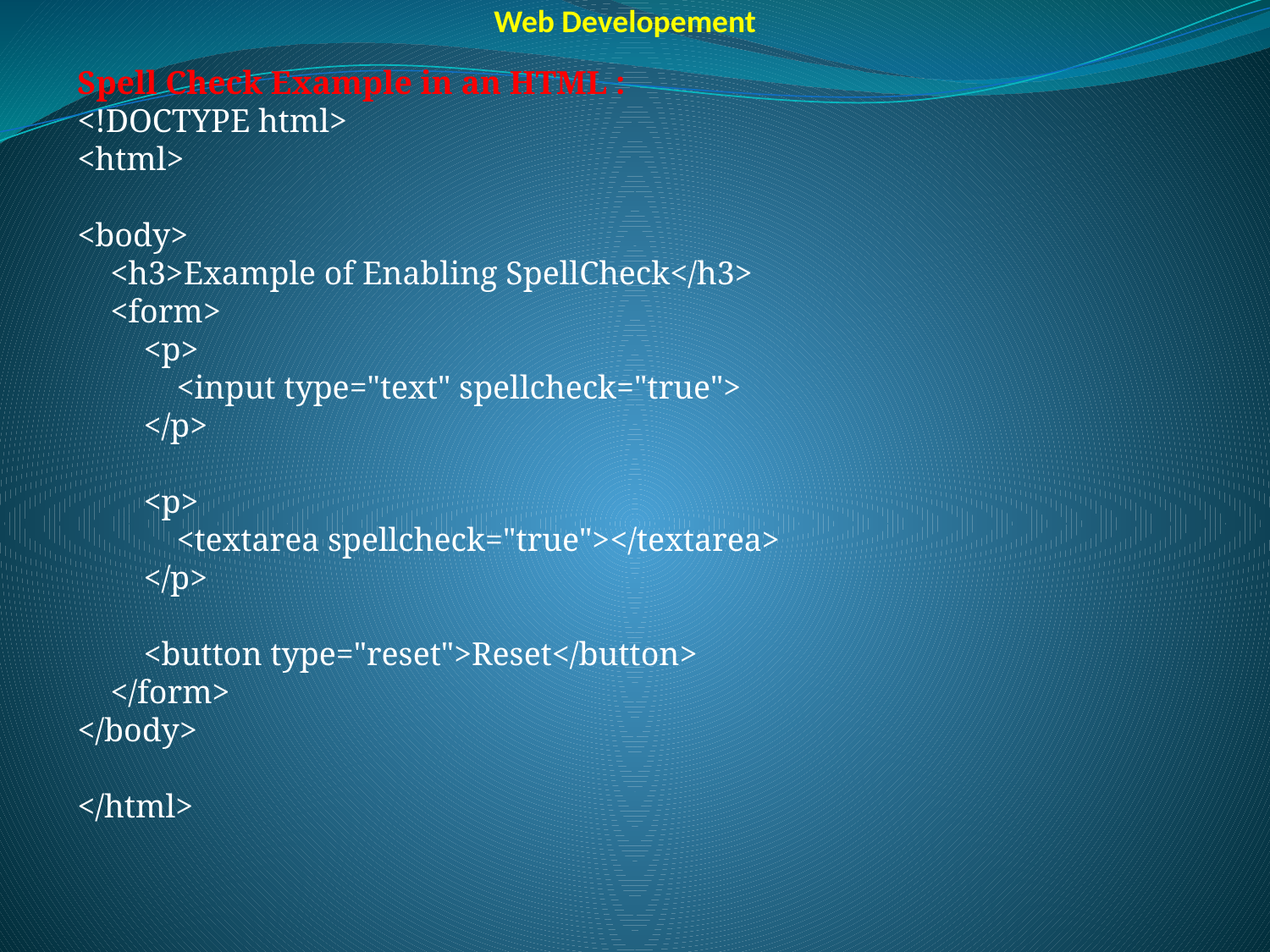

Web Developement
Spell Check Example in an HTML :
<!DOCTYPE html>
<html>

<body>
    <h3>Example of Enabling SpellCheck</h3>
    <form>
        <p>
            <input type="text" spellcheck="true">
        </p>

        <p>
            <textarea spellcheck="true"></textarea>
        </p>

        <button type="reset">Reset</button>
    </form>
</body>

</html>